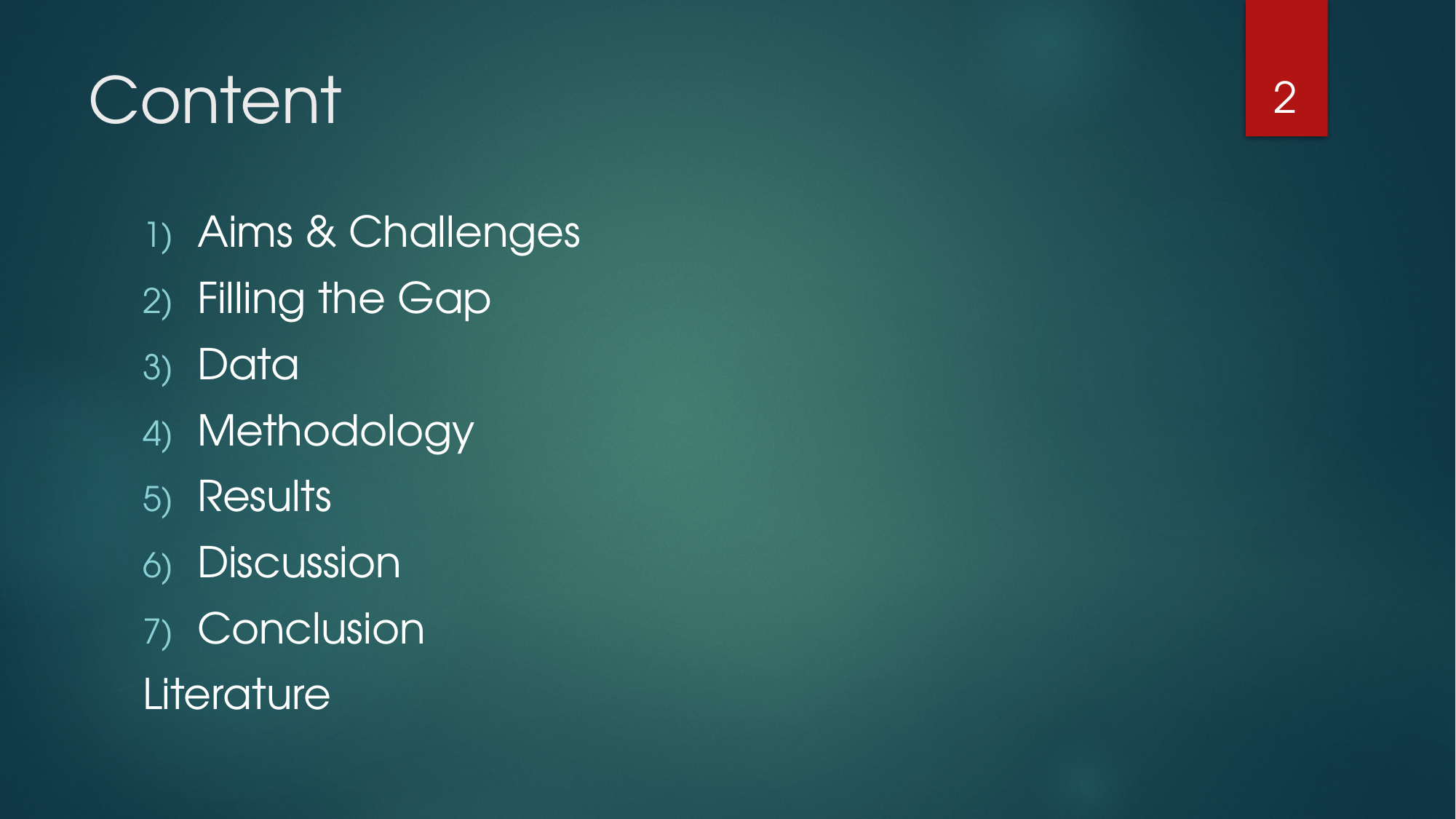

2
# Content
Aims & Challenges
Filling the Gap
Data
Methodology
Results
Discussion
Conclusion
Literature